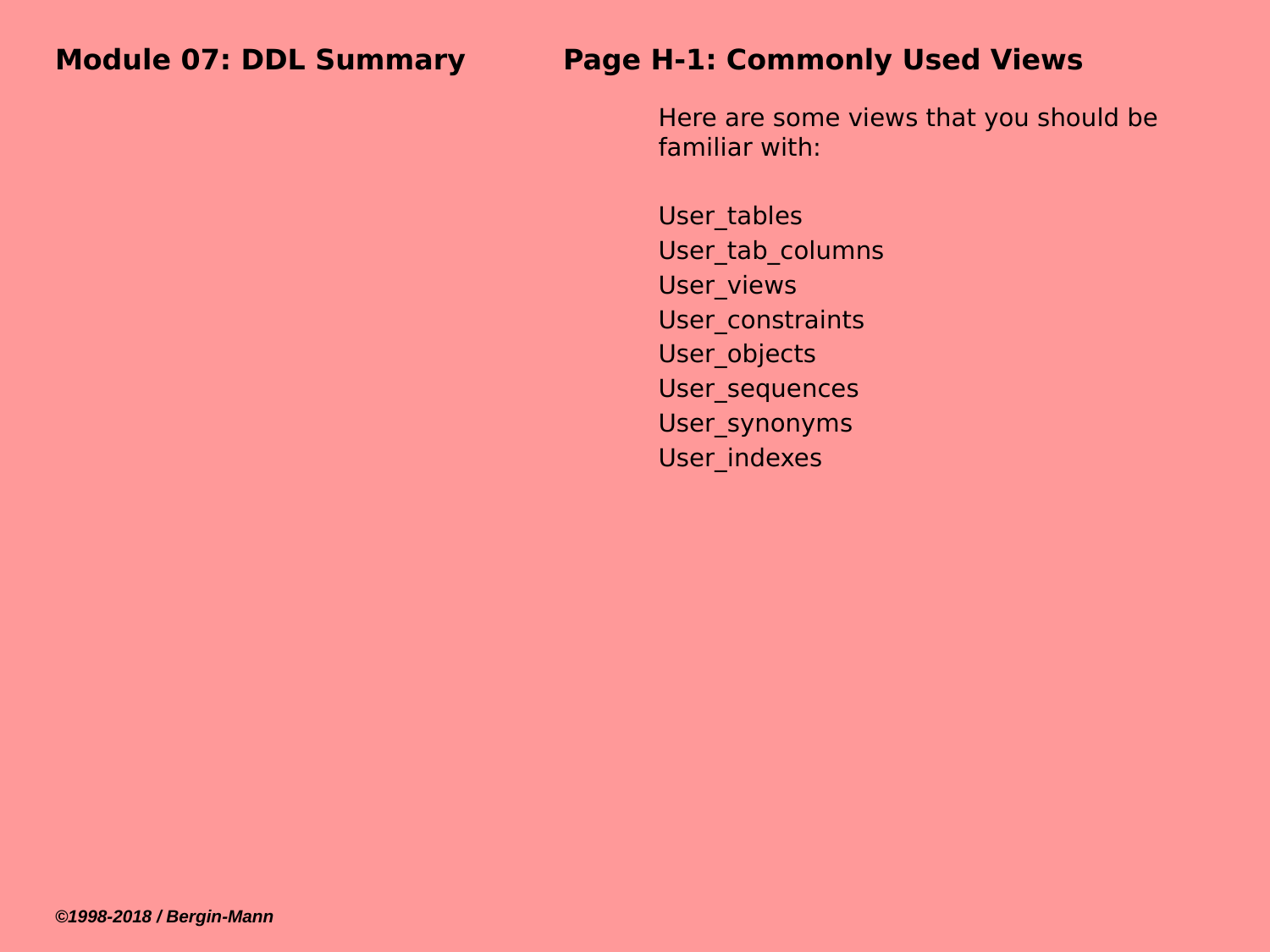

# Module 07: DDL Summary	Page H-1: Commonly Used Views

Here are some views that you should be familiar with:

User_tables
User_tab_columns
User_views
User_constraints
User_objects
User_sequences
User_synonyms
User_indexes

©1998-2018 / Bergin-Mann